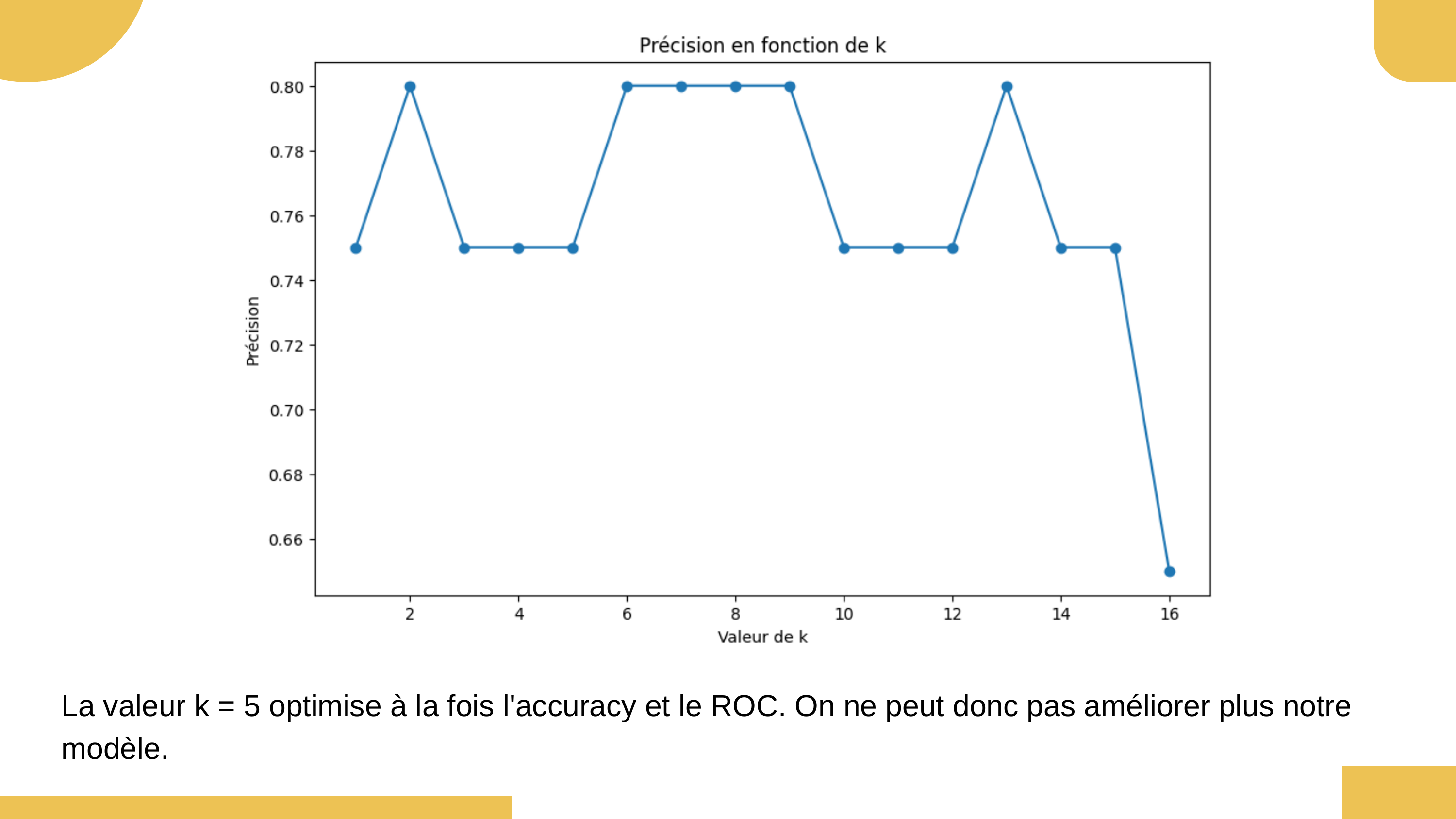

La valeur k = 5 optimise à la fois l'accuracy et le ROC. On ne peut donc pas améliorer plus notre modèle.